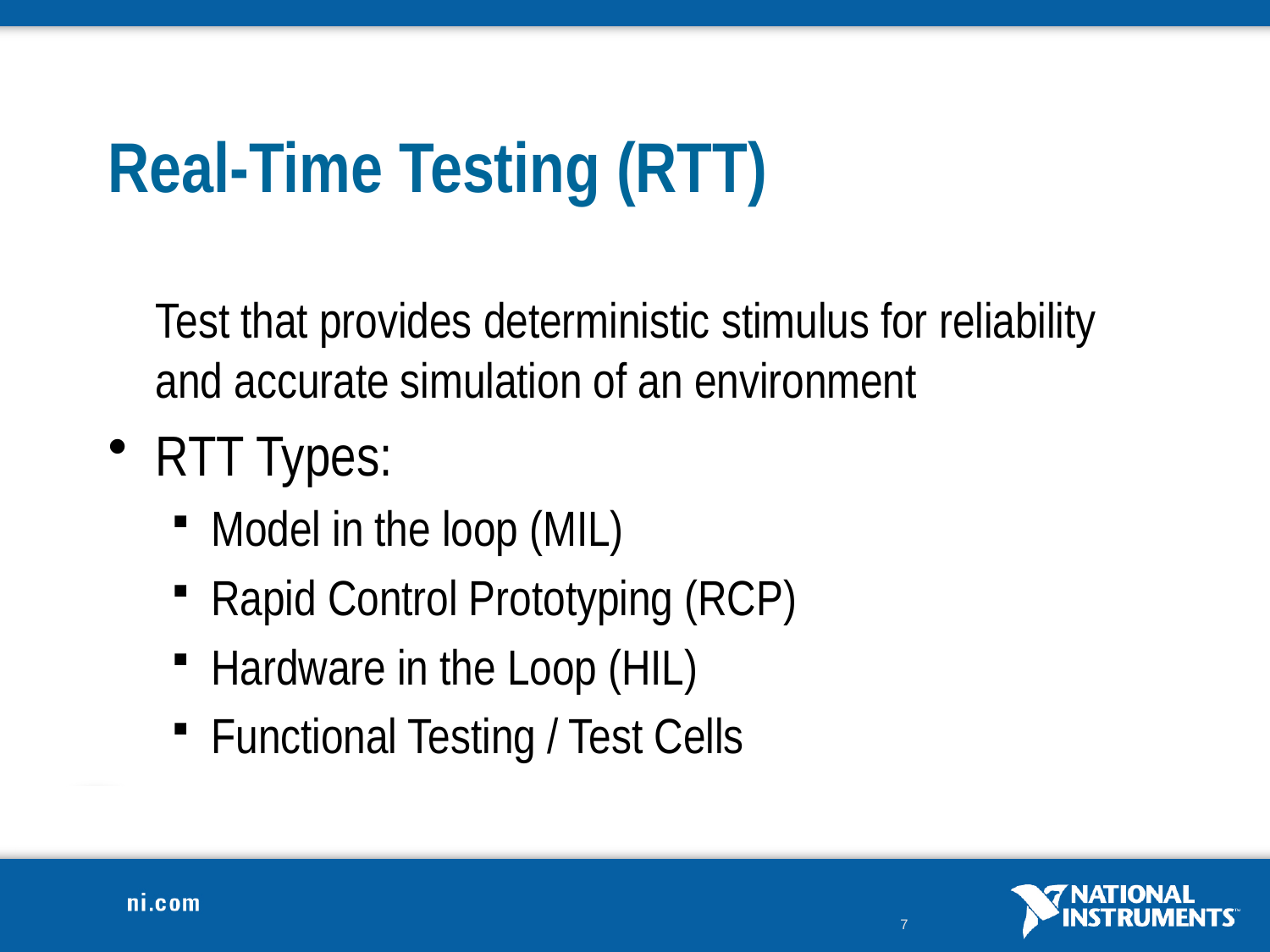

# Real-Time Testing (RTT)
	Test that provides deterministic stimulus for reliability and accurate simulation of an environment
RTT Types:
Model in the loop (MIL)
Rapid Control Prototyping (RCP)
Hardware in the Loop (HIL)
Functional Testing / Test Cells